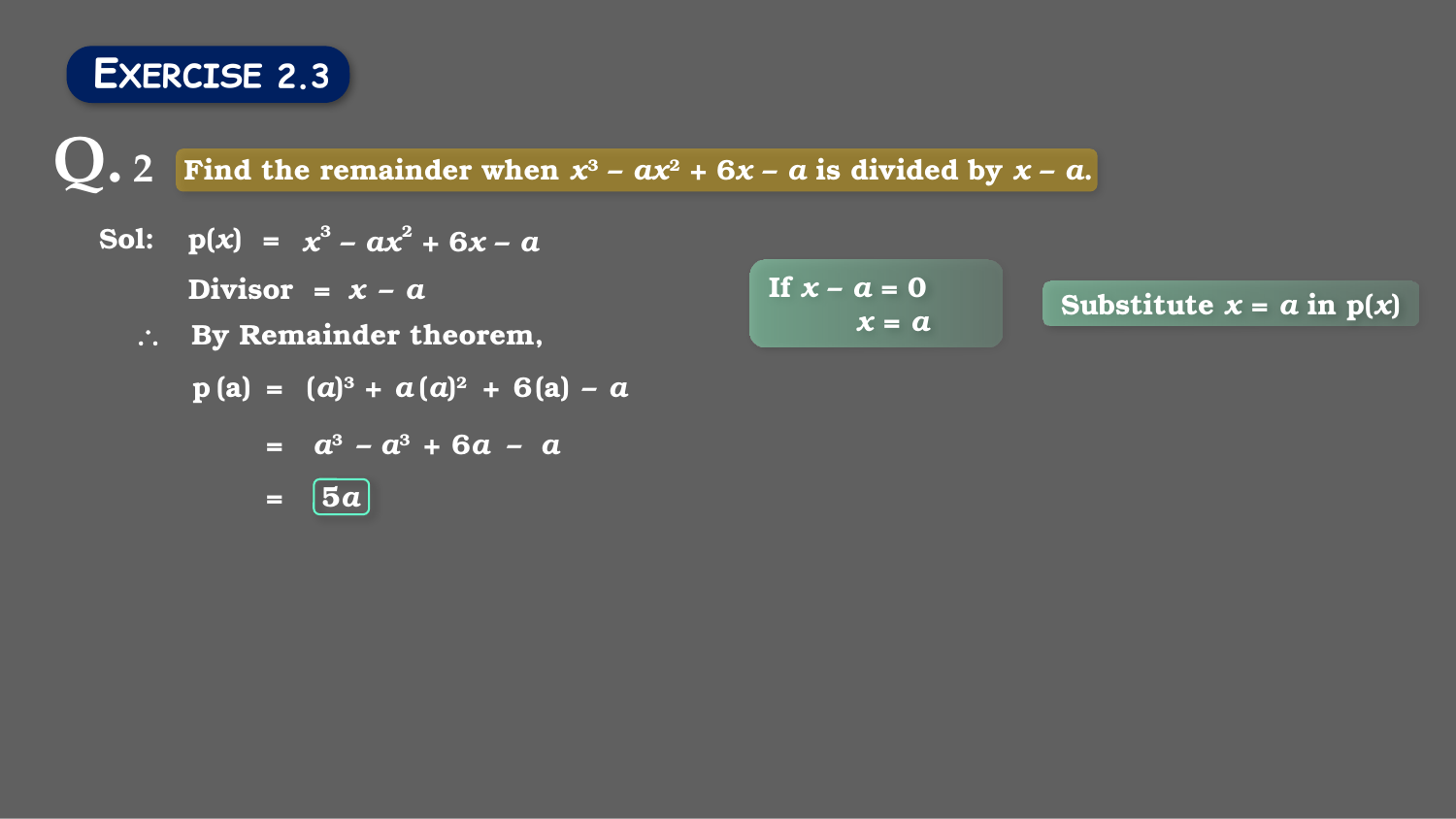

EXERCISE 2.3

Q. 2
Find the remainder when x3 – ax2 + 6x – a is divided by x – a.

Sol:
p(x)
=
x3 – ax2 + 6x – a
If x – a = 0
         x = a
Divisor
=
x
–
 a
Substitute x = a in p(x)
∴
By Remainder theorem,
p
(a)
=
(a)3
+
 a
(a)2
+
 6
(a)
–
a
=
a3
–
a3
+
6a
–
 a
5a
=